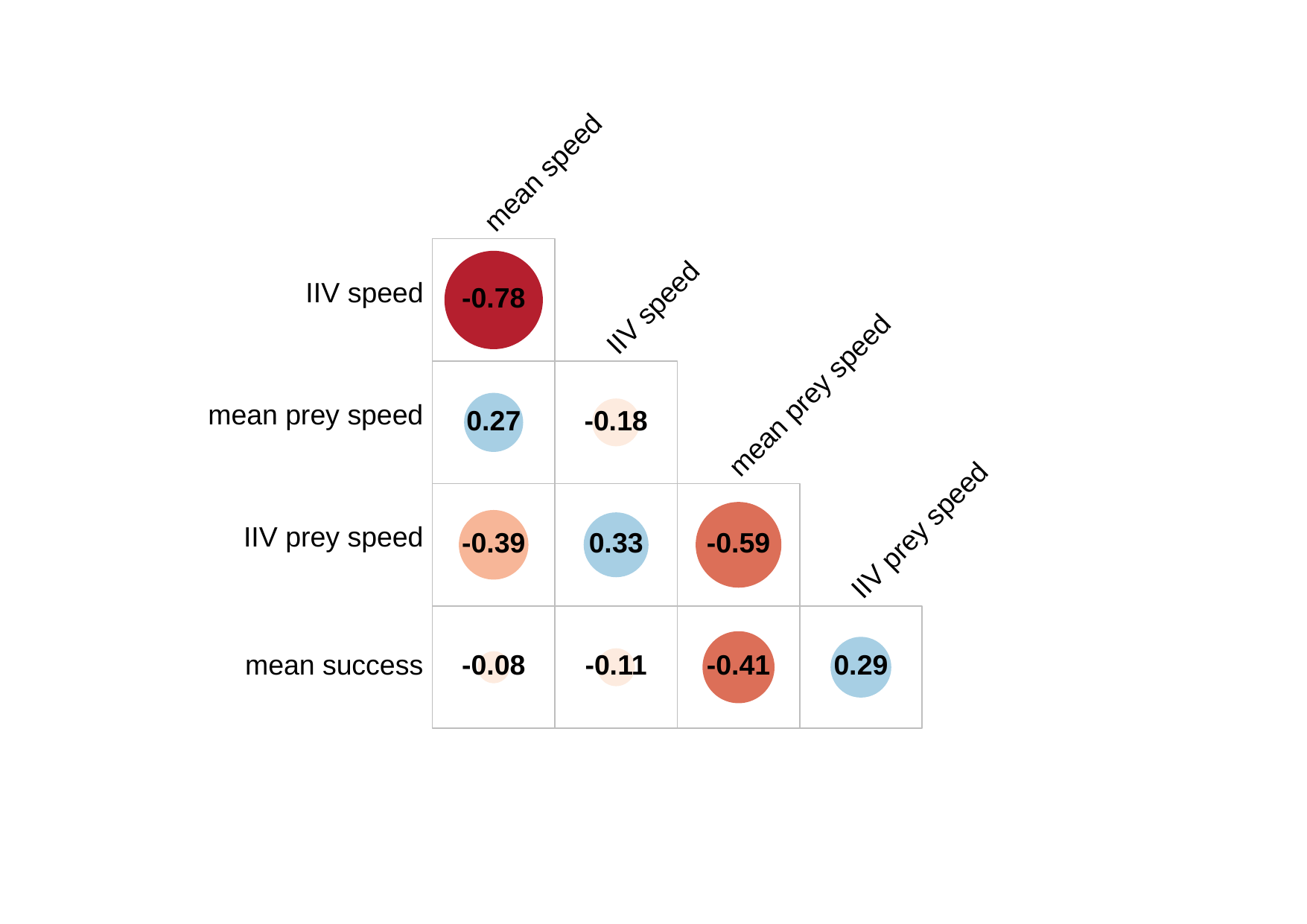

mean speed

IIV speed
-0.78
IIV speed

mean prey speed

mean prey speed
0.27
-0.18

IIV prey speed
IIV prey speed
-0.39
-0.59
0.33

-0.08
0.29
-0.11
-0.41
mean success